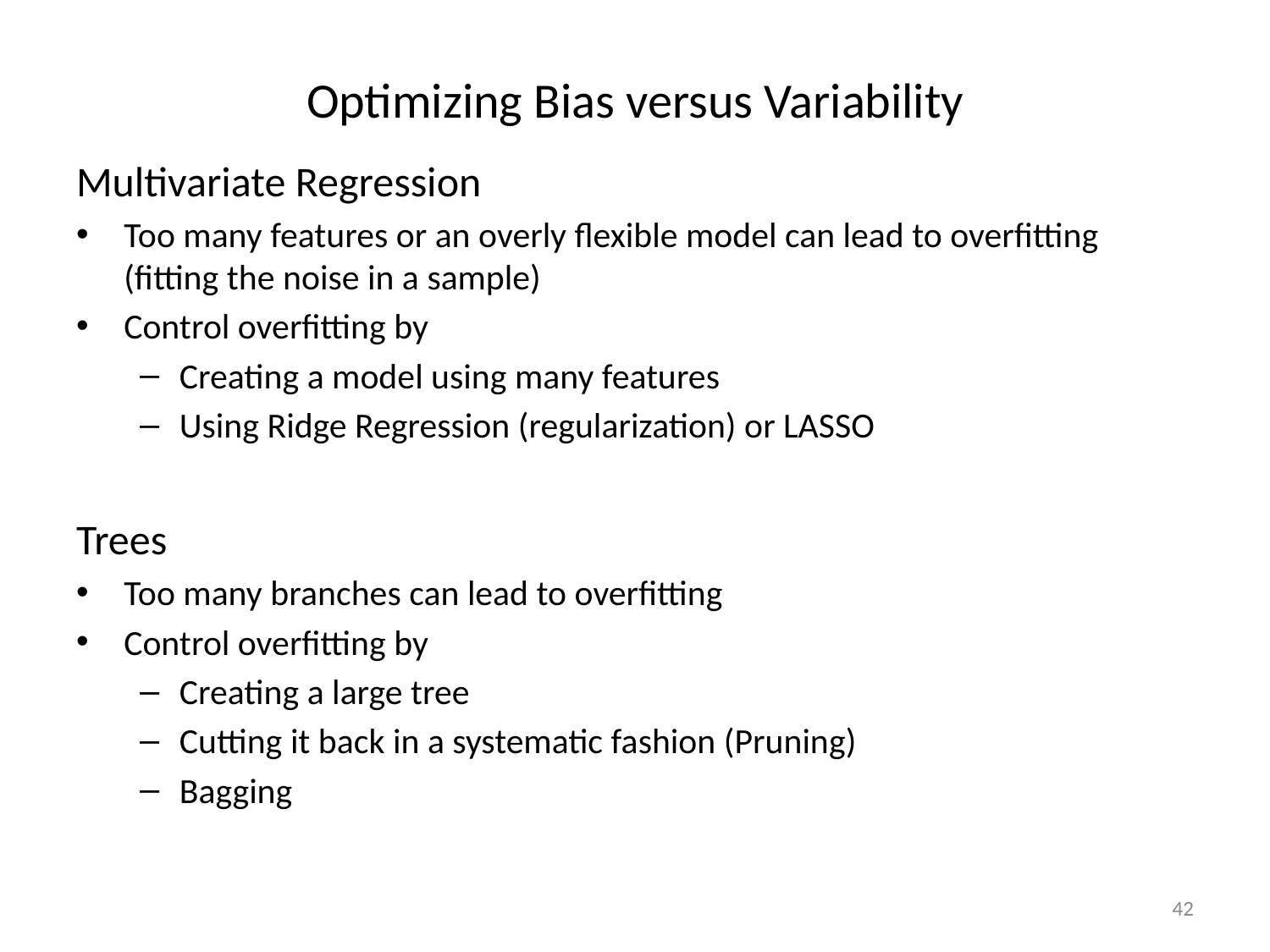

# Optimizing Bias versus Variability
Multivariate Regression
Too many features or an overly flexible model can lead to overfitting (fitting the noise in a sample)
Control overfitting by
Creating a model using many features
Using Ridge Regression (regularization) or LASSO

Trees
Too many branches can lead to overfitting
Control overfitting by
Creating a large tree
Cutting it back in a systematic fashion (Pruning)
Bagging

42